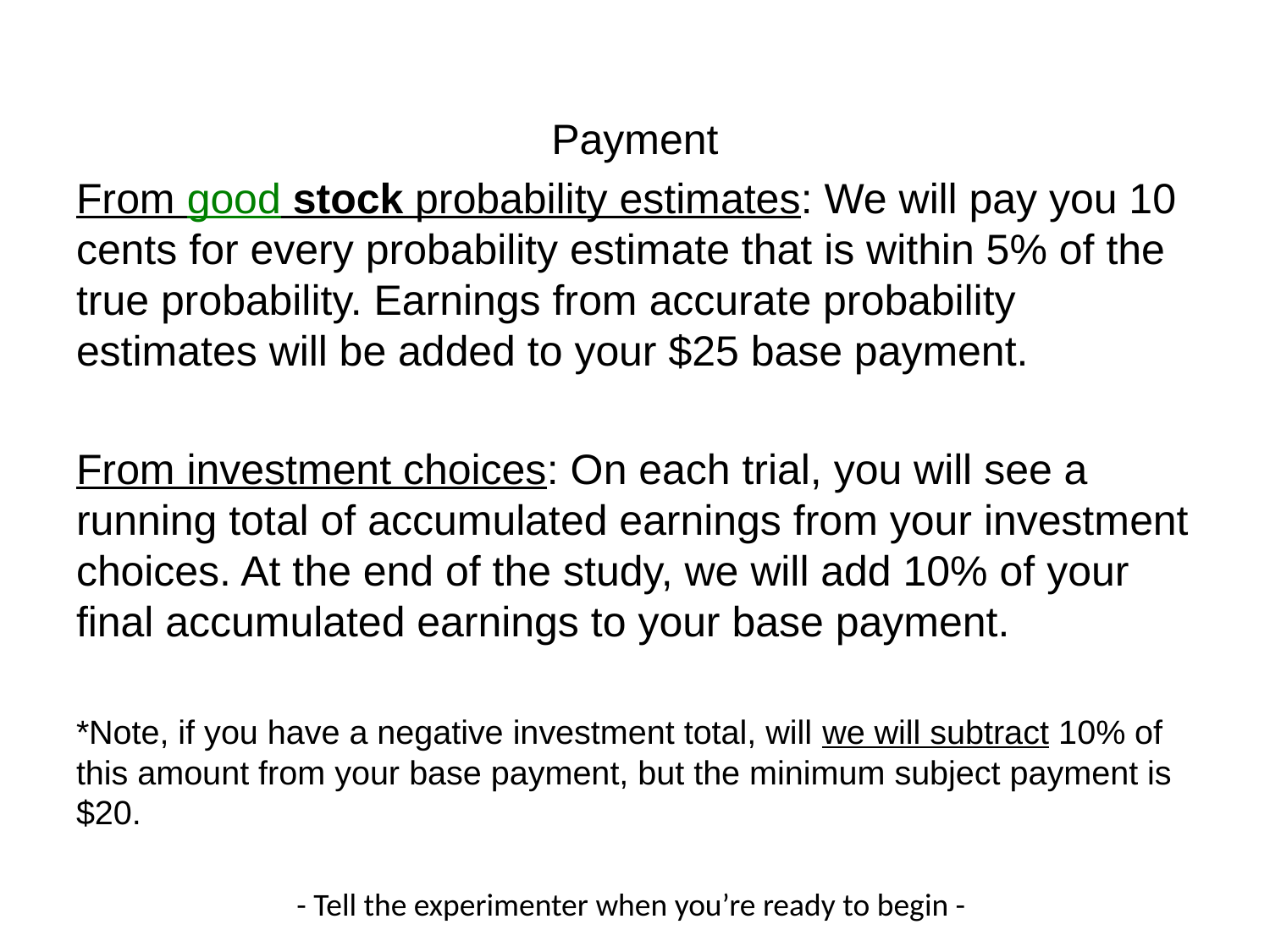

Payment
From good stock probability estimates: We will pay you 10 cents for every probability estimate that is within 5% of the true probability. Earnings from accurate probability estimates will be added to your $25 base payment.

From investment choices: On each trial, you will see a running total of accumulated earnings from your investment choices. At the end of the study, we will add 10% of your final accumulated earnings to your base payment.

*Note, if you have a negative investment total, will we will subtract 10% of this amount from your base payment, but the minimum subject payment is $20.

- Tell the experimenter when you’re ready to begin -